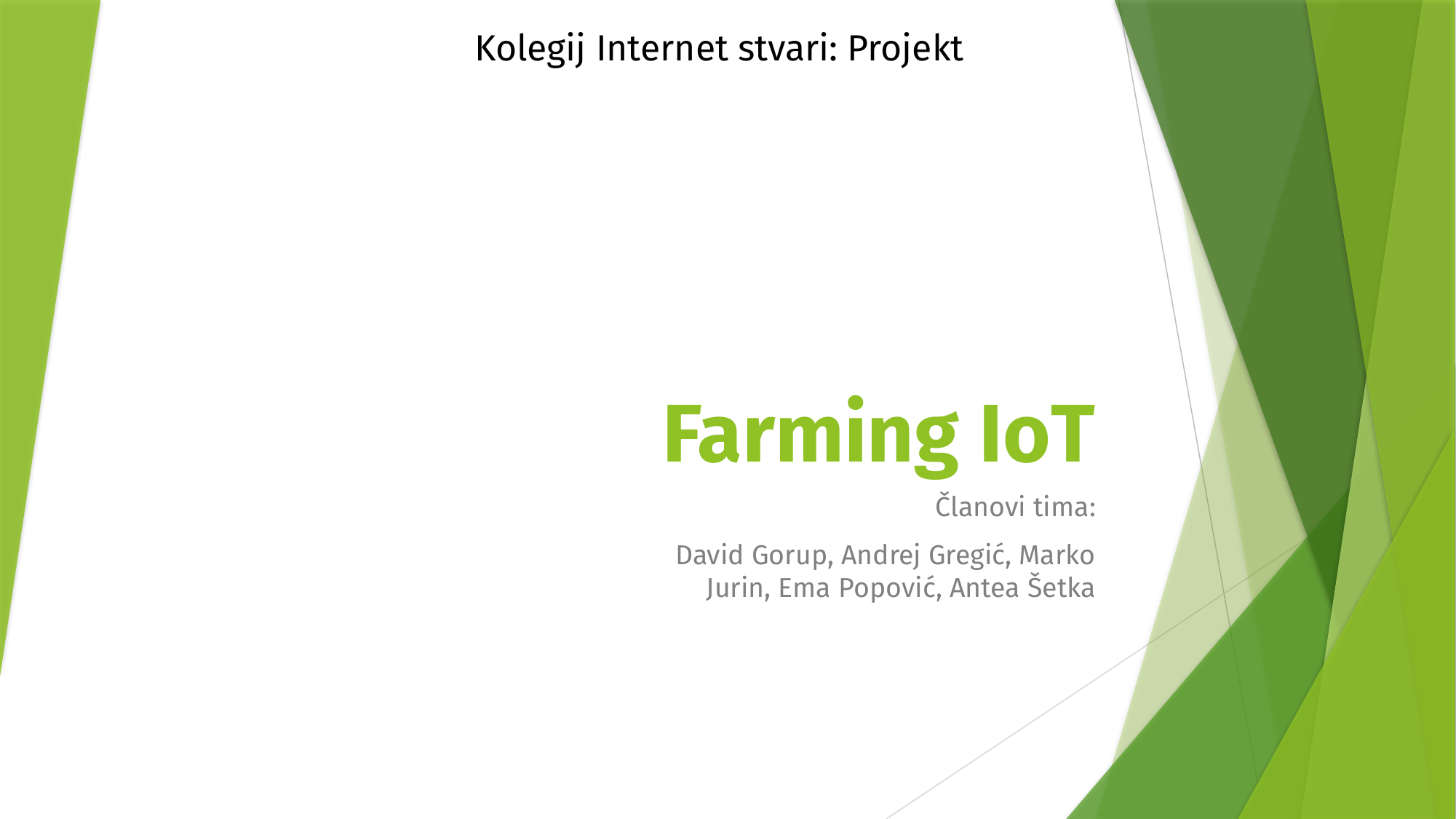

Kolegij Internet stvari: Projekt

# Farming IoT
Članovi tima:
David Gorup, Andrej Gregić, Marko Jurin, Ema Popović, Antea Šetka